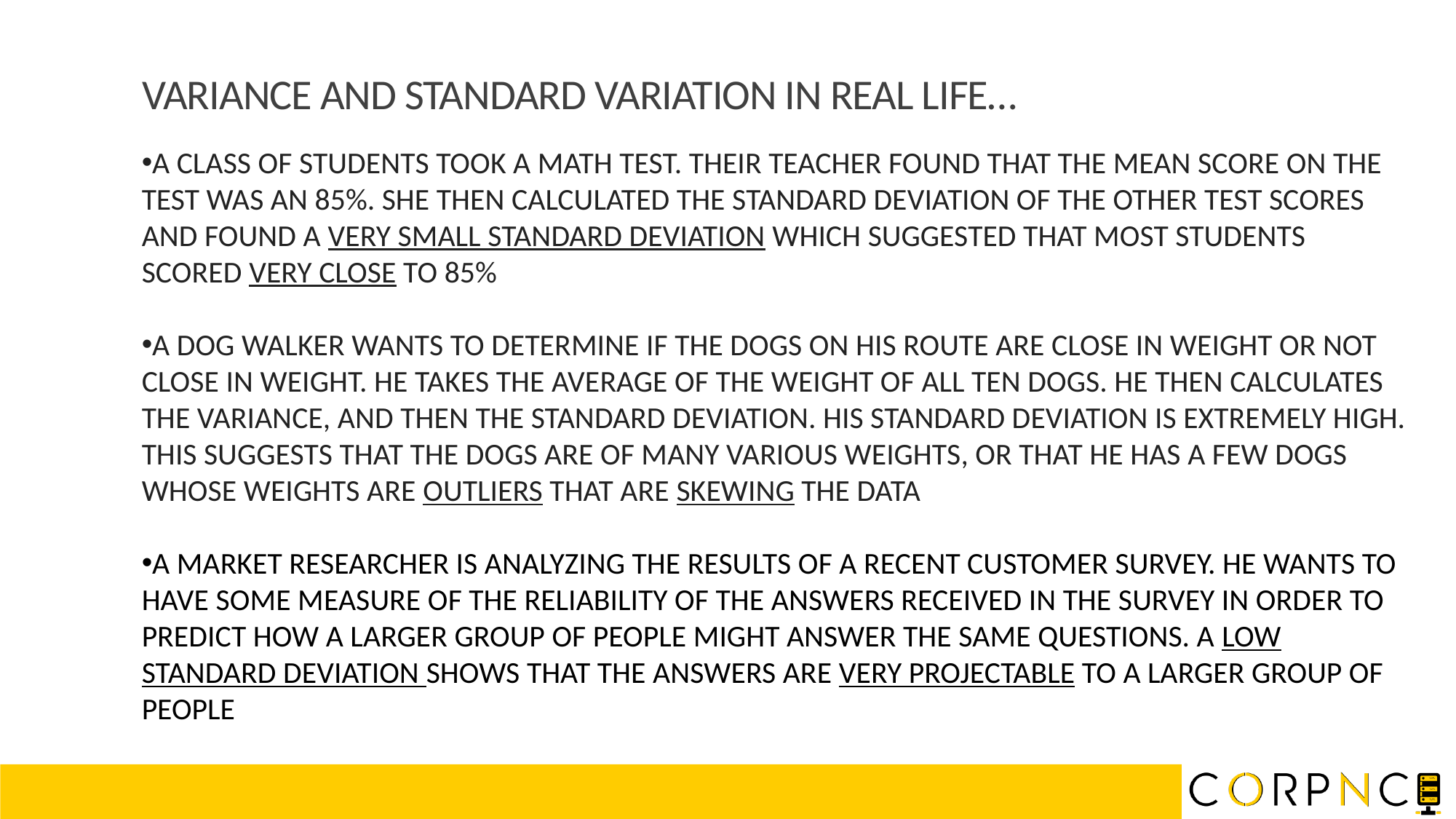

VARIANCE AND STANDARD VARIATION IN REAL LIFE…
A CLASS OF STUDENTS TOOK A MATH TEST. THEIR TEACHER FOUND THAT THE MEAN SCORE ON THE TEST WAS AN 85%. SHE THEN CALCULATED THE STANDARD DEVIATION OF THE OTHER TEST SCORES AND FOUND A VERY SMALL STANDARD DEVIATION WHICH SUGGESTED THAT MOST STUDENTS SCORED VERY CLOSE TO 85%

A DOG WALKER WANTS TO DETERMINE IF THE DOGS ON HIS ROUTE ARE CLOSE IN WEIGHT OR NOT CLOSE IN WEIGHT. HE TAKES THE AVERAGE OF THE WEIGHT OF ALL TEN DOGS. HE THEN CALCULATES THE VARIANCE, AND THEN THE STANDARD DEVIATION. HIS STANDARD DEVIATION IS EXTREMELY HIGH. THIS SUGGESTS THAT THE DOGS ARE OF MANY VARIOUS WEIGHTS, OR THAT HE HAS A FEW DOGS WHOSE WEIGHTS ARE OUTLIERS THAT ARE SKEWING THE DATA

A MARKET RESEARCHER IS ANALYZING THE RESULTS OF A RECENT CUSTOMER SURVEY. HE WANTS TO HAVE SOME MEASURE OF THE RELIABILITY OF THE ANSWERS RECEIVED IN THE SURVEY IN ORDER TO PREDICT HOW A LARGER GROUP OF PEOPLE MIGHT ANSWER THE SAME QUESTIONS. A LOW STANDARD DEVIATION SHOWS THAT THE ANSWERS ARE VERY PROJECTABLE TO A LARGER GROUP OF PEOPLE